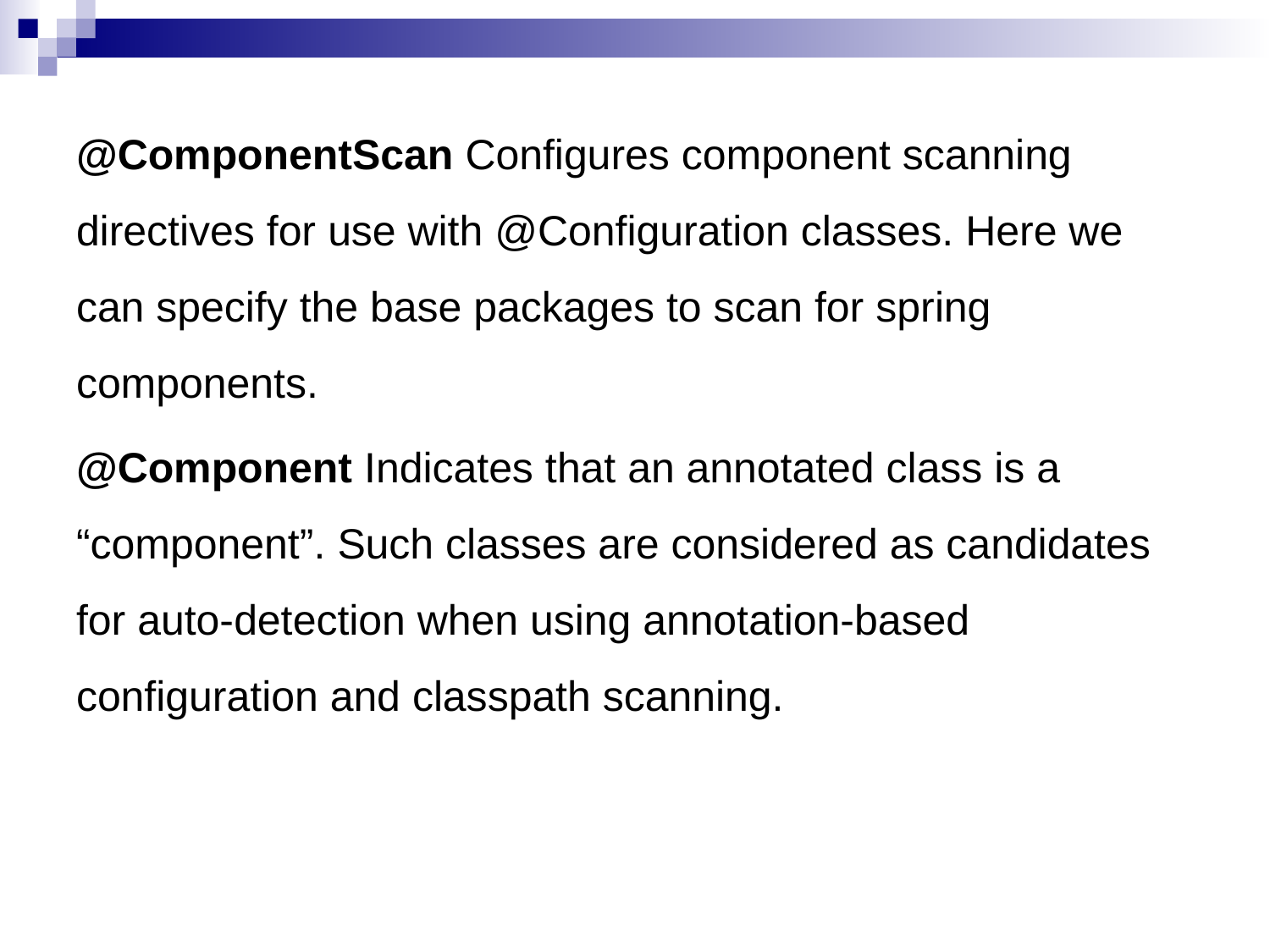

@ComponentScan Configures component scanning directives for use with @Configuration classes. Here we can specify the base packages to scan for spring components.
@Component Indicates that an annotated class is a “component”. Such classes are considered as candidates for auto-detection when using annotation-based configuration and classpath scanning.